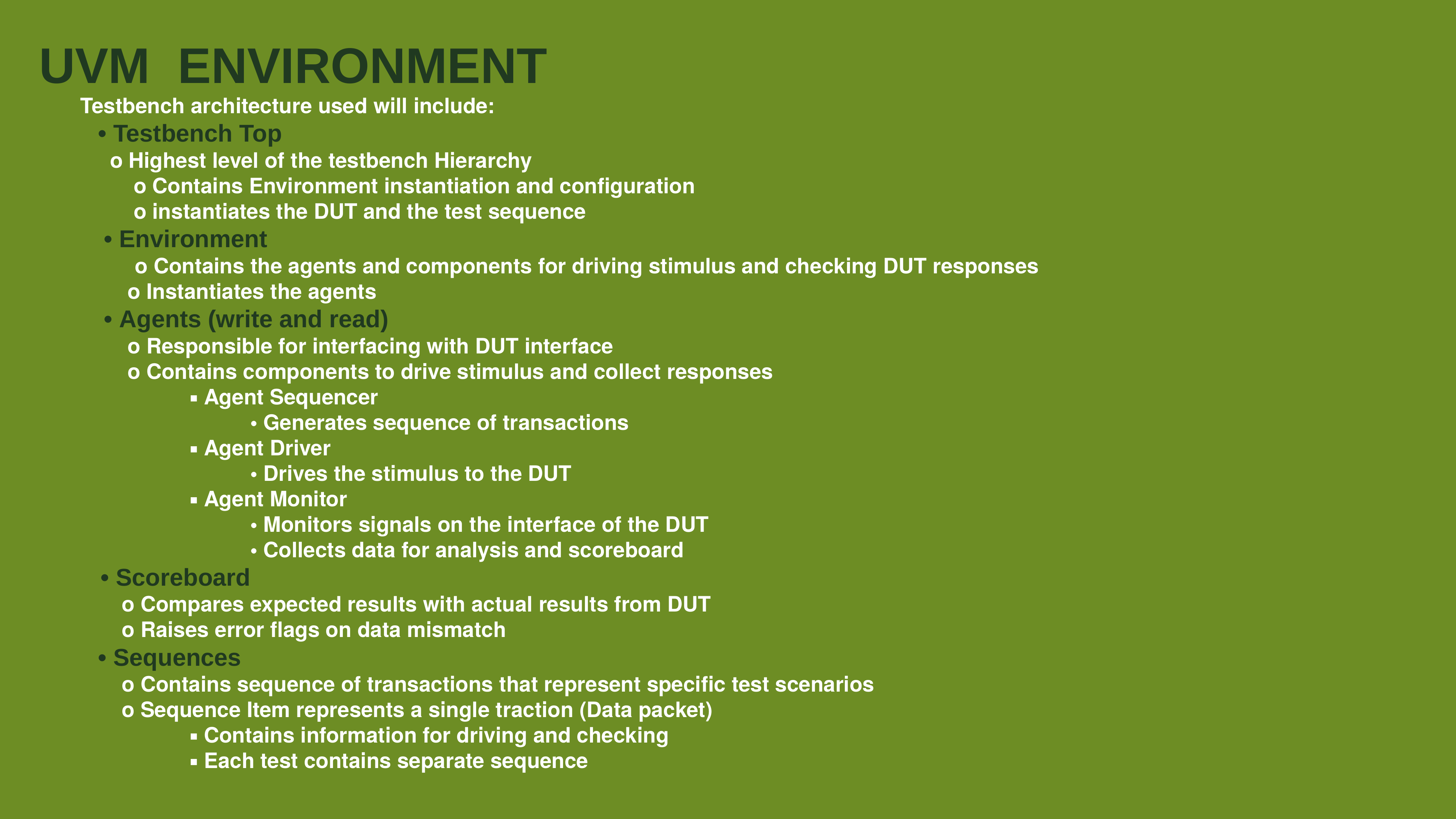

UVM  ENVIRONMENT
Testbench architecture used will include:
   • Testbench Top
     o Highest level of the testbench Hierarchy
         o Contains Environment instantiation and configuration
         o instantiates the DUT and the test sequence
    • Environment
	o Contains the agents and components for driving stimulus and checking DUT responses
        o Instantiates the agents
    • Agents (write and read)
        o Responsible for interfacing with DUT interface
        o Contains components to drive stimulus and collect responses
 		▪ Agent Sequencer
			 • Generates sequence of transactions
		▪ Agent Driver
			 • Drives the stimulus to the DUT
 	 	▪ Agent Monitor
			 • Monitors signals on the interface of the DUT
			 • Collects data for analysis and scoreboard
   • Scoreboard
       o Compares expected results with actual results from DUT
       o Raises error flags on data mismatch
   • Sequences
       o Contains sequence of transactions that represent specific test scenarios
       o Sequence Item represents a single traction (Data packet)
		▪ Contains information for driving and checking
		▪ Each test contains separate sequence